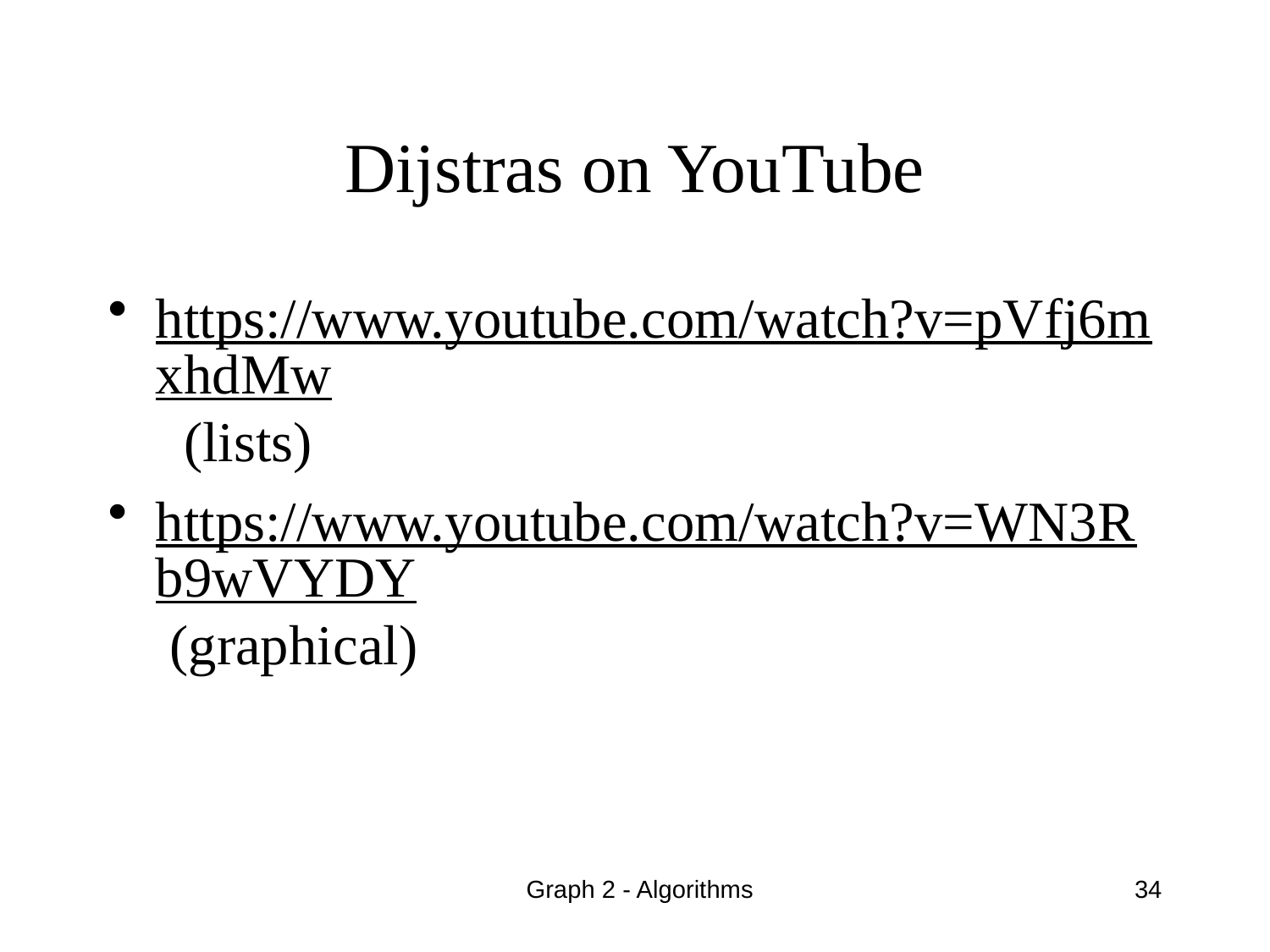

# Dijstras on YouTube
https://www.youtube.com/watch?v=pVfj6mxhdMw  (lists)
https://www.youtube.com/watch?v=WN3Rb9wVYDY (graphical)
Graph 2 - Algorithms
34